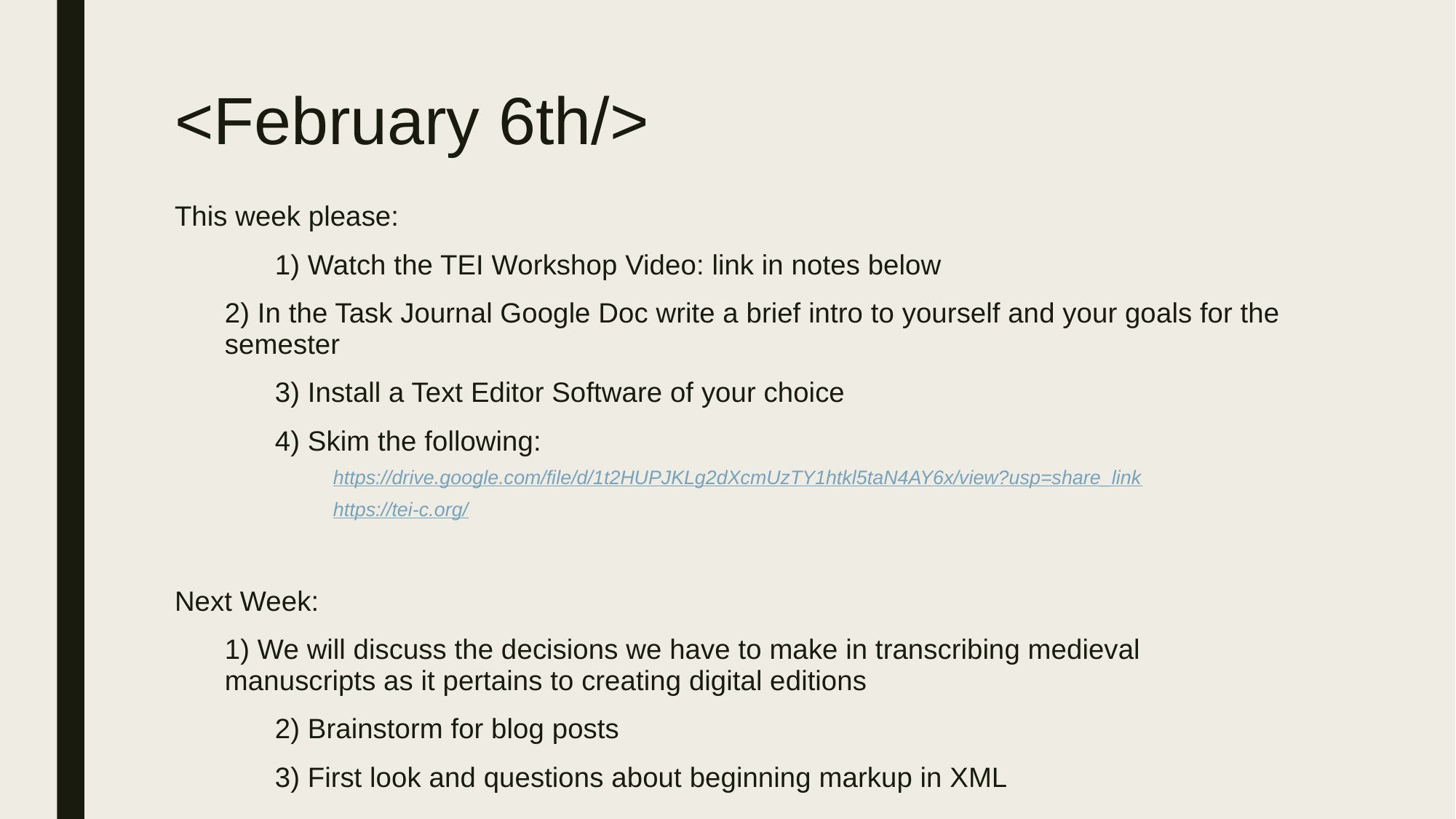

# <February 6th/>
This week please:
	1) Watch the TEI Workshop Video: link in notes below
2) In the Task Journal Google Doc write a brief intro to yourself and your goals for the semester
	3) Install a Text Editor Software of your choice
	4) Skim the following:
https://drive.google.com/file/d/1t2HUPJKLg2dXcmUzTY1htkl5taN4AY6x/view?usp=share_link
https://tei-c.org/

Next Week:
1) We will discuss the decisions we have to make in transcribing medieval manuscripts as it pertains to creating digital editions
	2) Brainstorm for blog posts
	3) First look and questions about beginning markup in XML